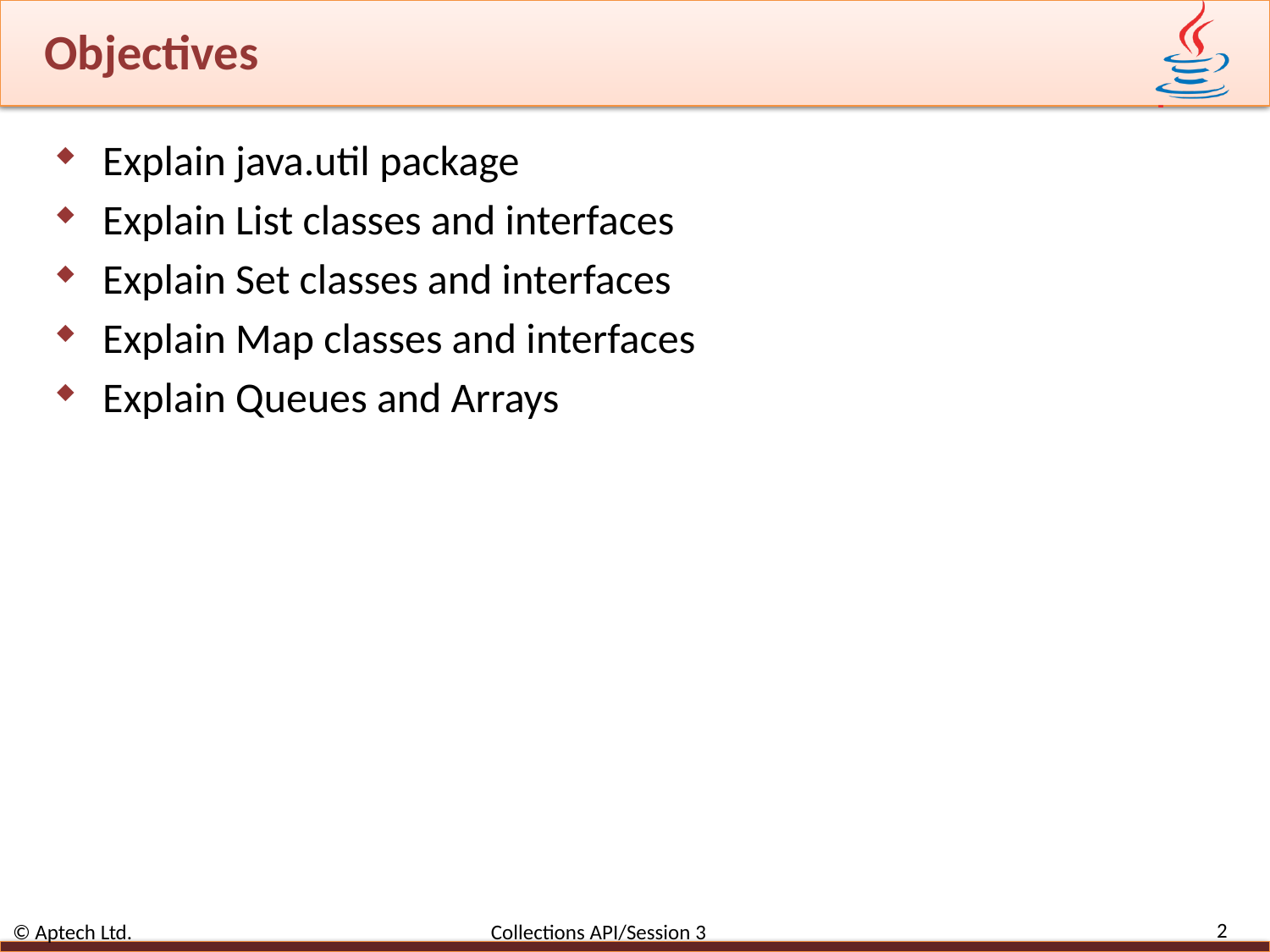

# Objectives
Explain java.util package
Explain List classes and interfaces
Explain Set classes and interfaces
Explain Map classes and interfaces
Explain Queues and Arrays

2
© Aptech Ltd.                                                                          Collections API/Session 3